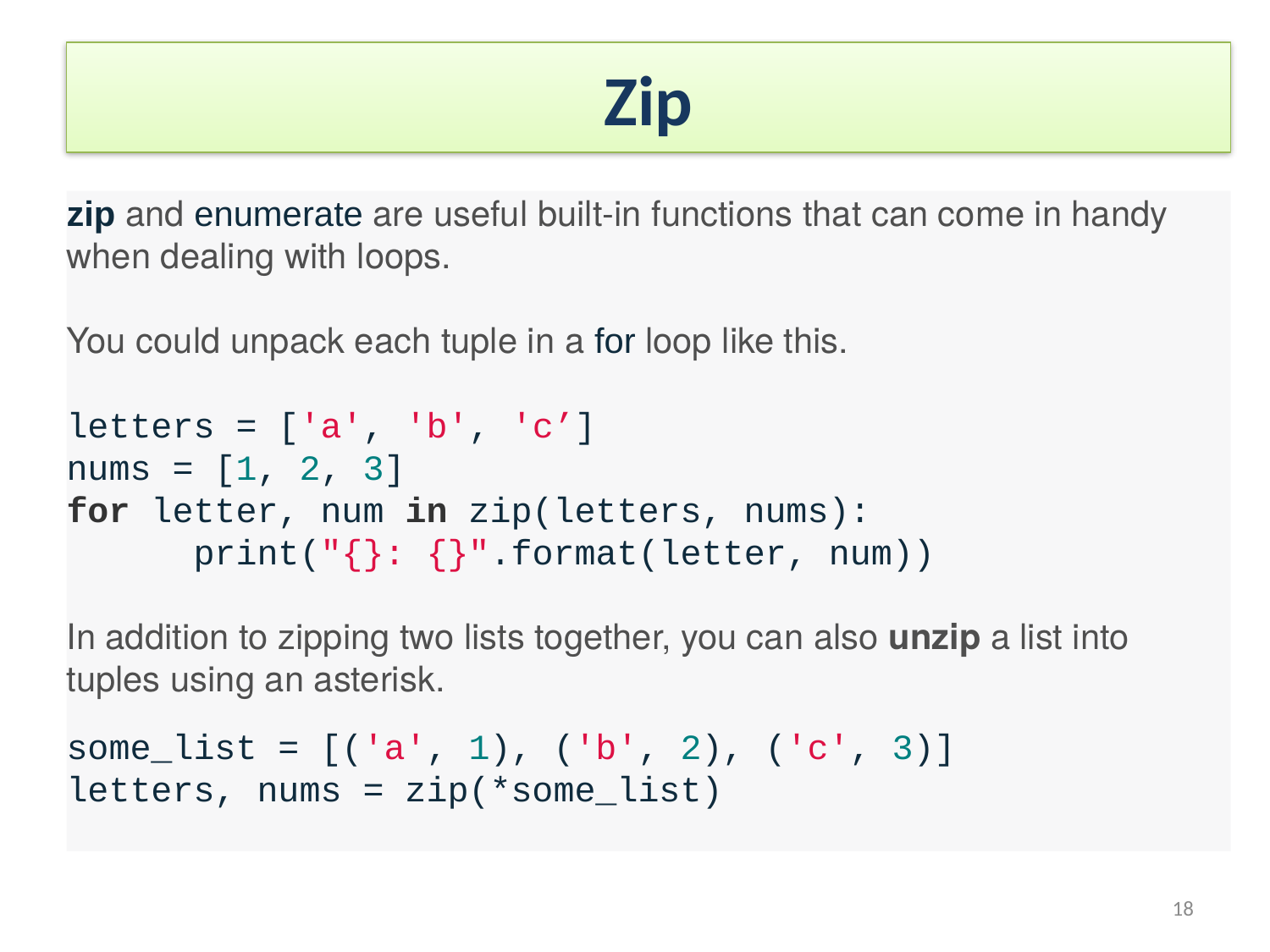

# Zip
zip and enumerate are useful built-in functions that can come in handy when dealing with loops.

You could unpack each tuple in a for loop like this.

letters = ['a', 'b', 'c’]
nums = [1, 2, 3]
for letter, num in zip(letters, nums):
	print("{}: {}".format(letter, num))

In addition to zipping two lists together, you can also unzip a list into tuples using an asterisk.

some_list = [('a', 1), ('b', 2), ('c', 3)]
letters, nums = zip(*some_list)

18